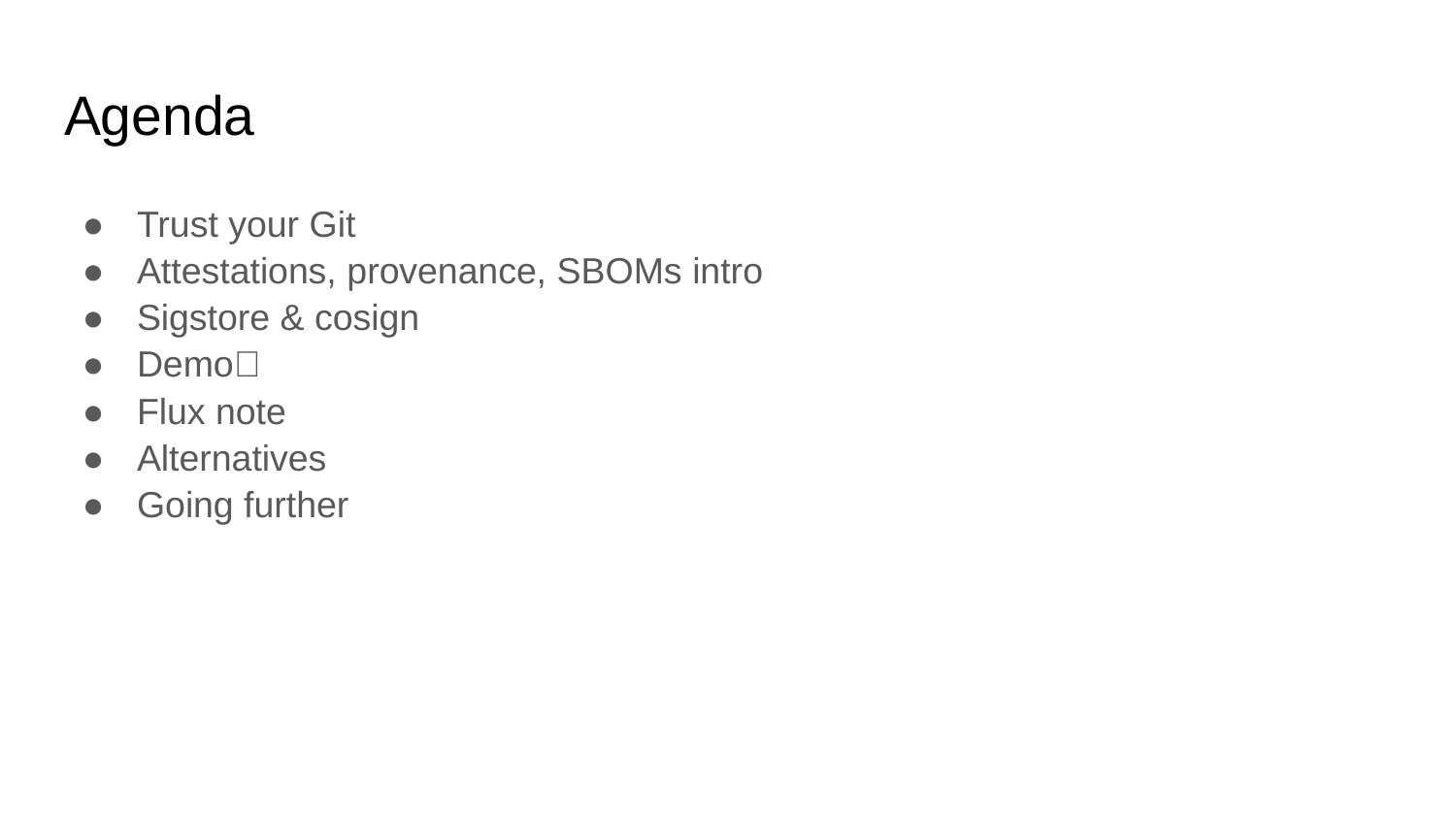

# Agenda
Trust your Git
Attestations, provenance, SBOMs intro
Sigstore & cosign
Demo🧨
Flux note
Alternatives
Going further